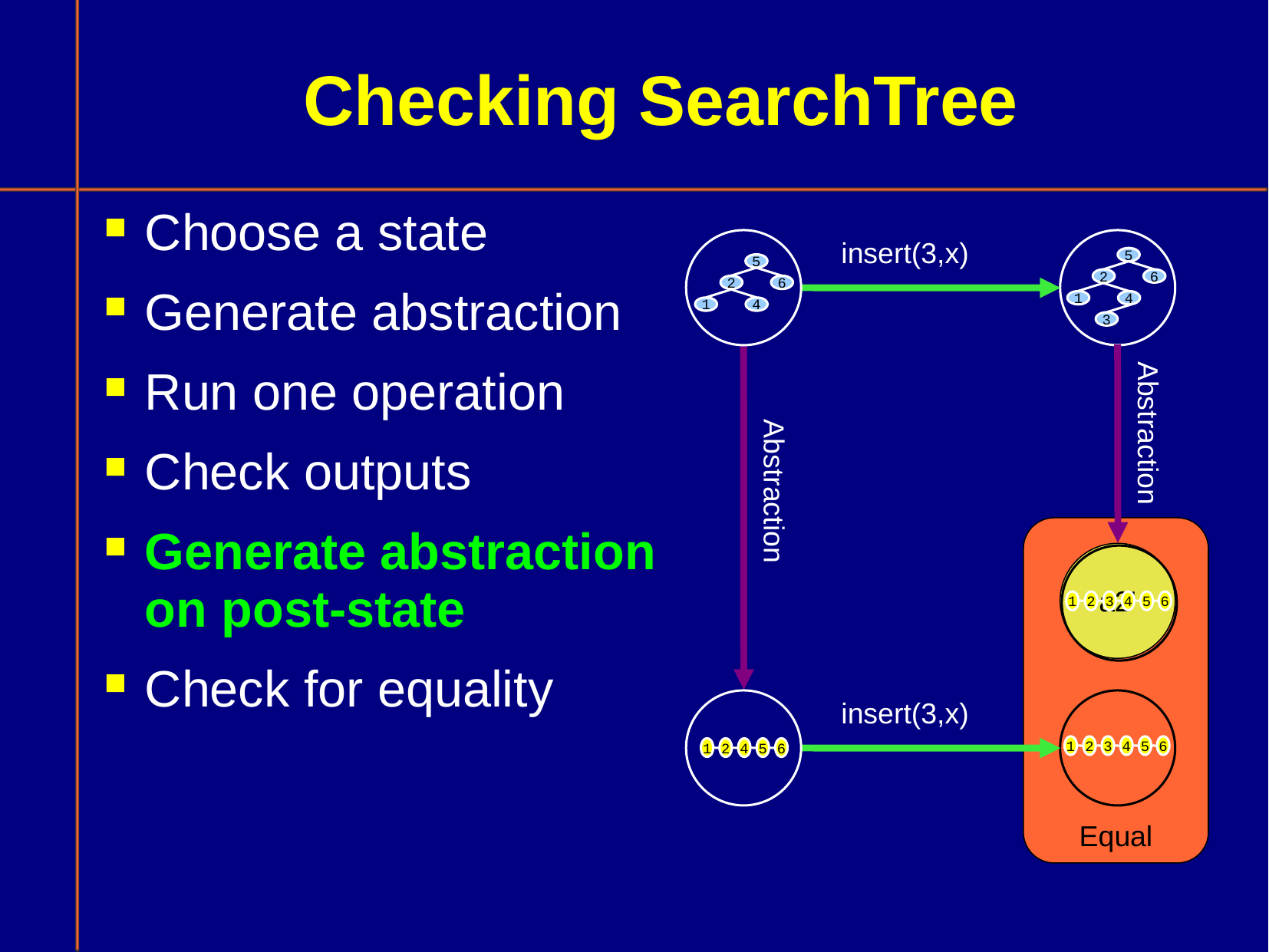

# Checking SearchTree
Choose a state
Generate abstraction
Run one operation
Check outputs
Generate abstraction on post-state
Check for equality

insert(3,x)

5

2
6

1
4

3
5

2
6

1
4
Abstraction
Abstraction

Equal
a2'

1
2
3
4
5
6
insert(3,x)

1
2
4
5
6

1
2
3
4
5
6